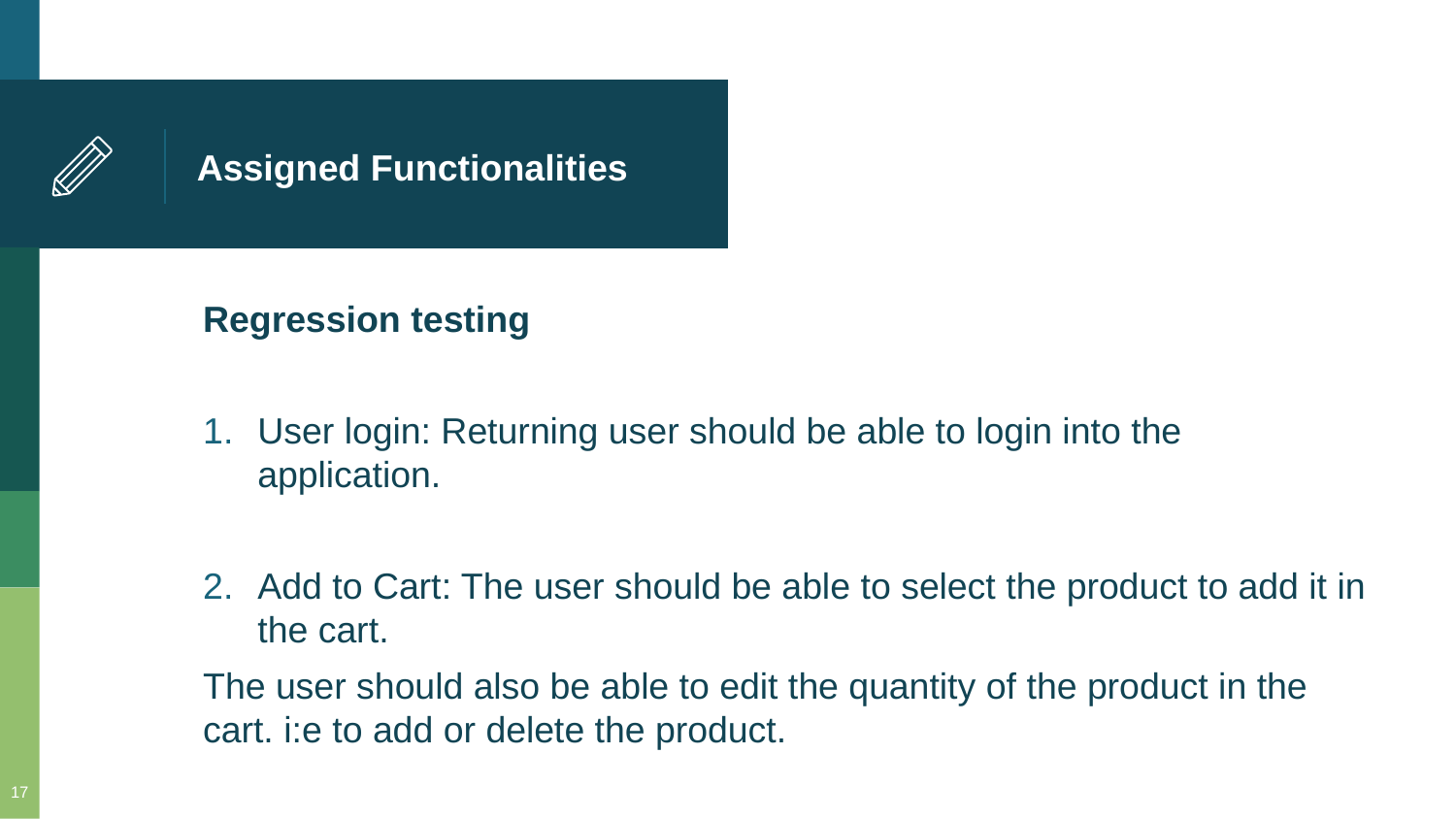

# Assigned Functionalities

Regression testing

User login: Returning user should be able to login into the application.

Add to Cart: The user should be able to select the product to add it in the cart.
The user should also be able to edit the quantity of the product in the cart. i:e to add or delete the product.
17